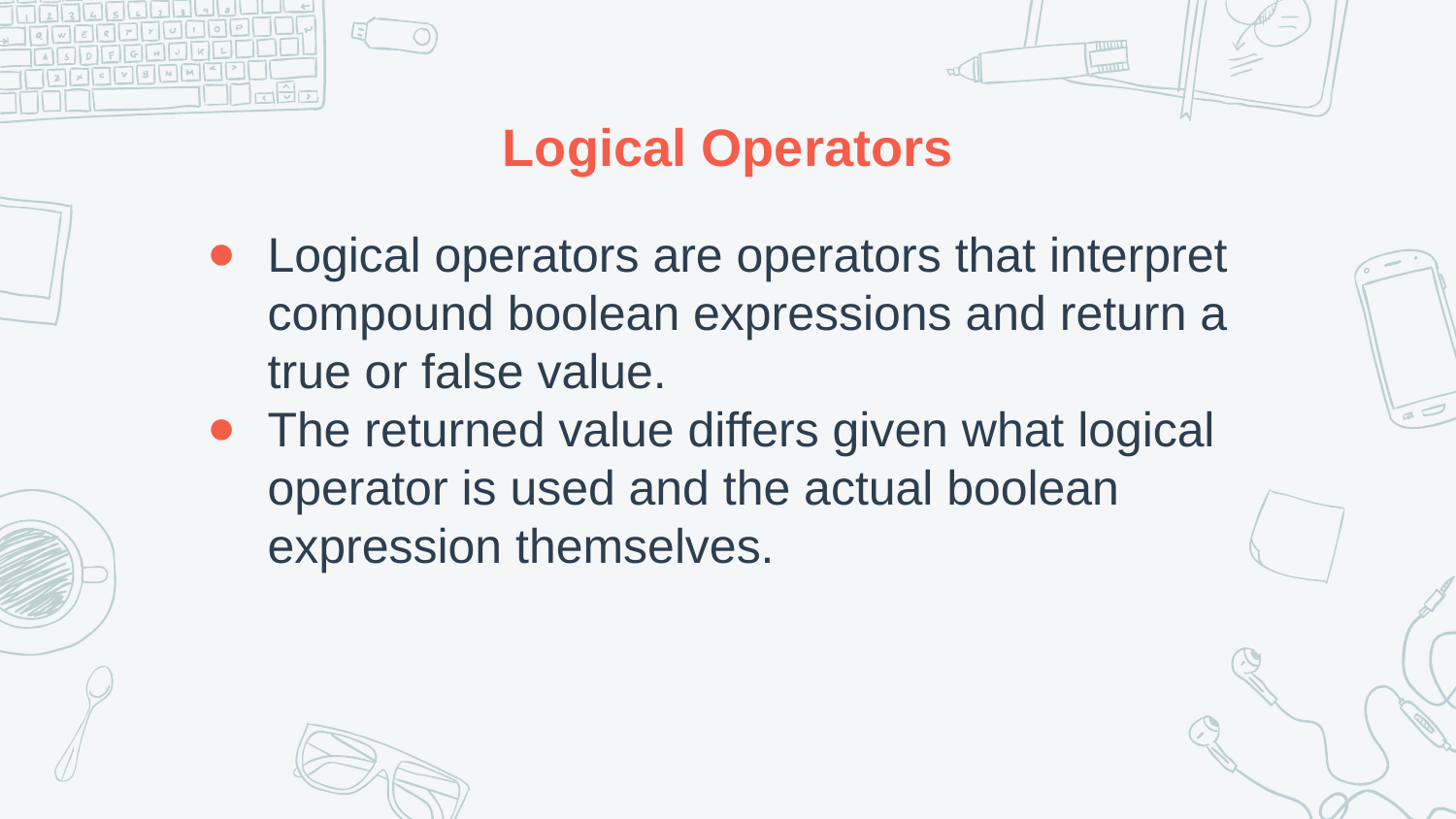

# Logical Operators
Logical operators are operators that interpret compound boolean expressions and return a true or false value.
The returned value differs given what logical operator is used and the actual boolean expression themselves.